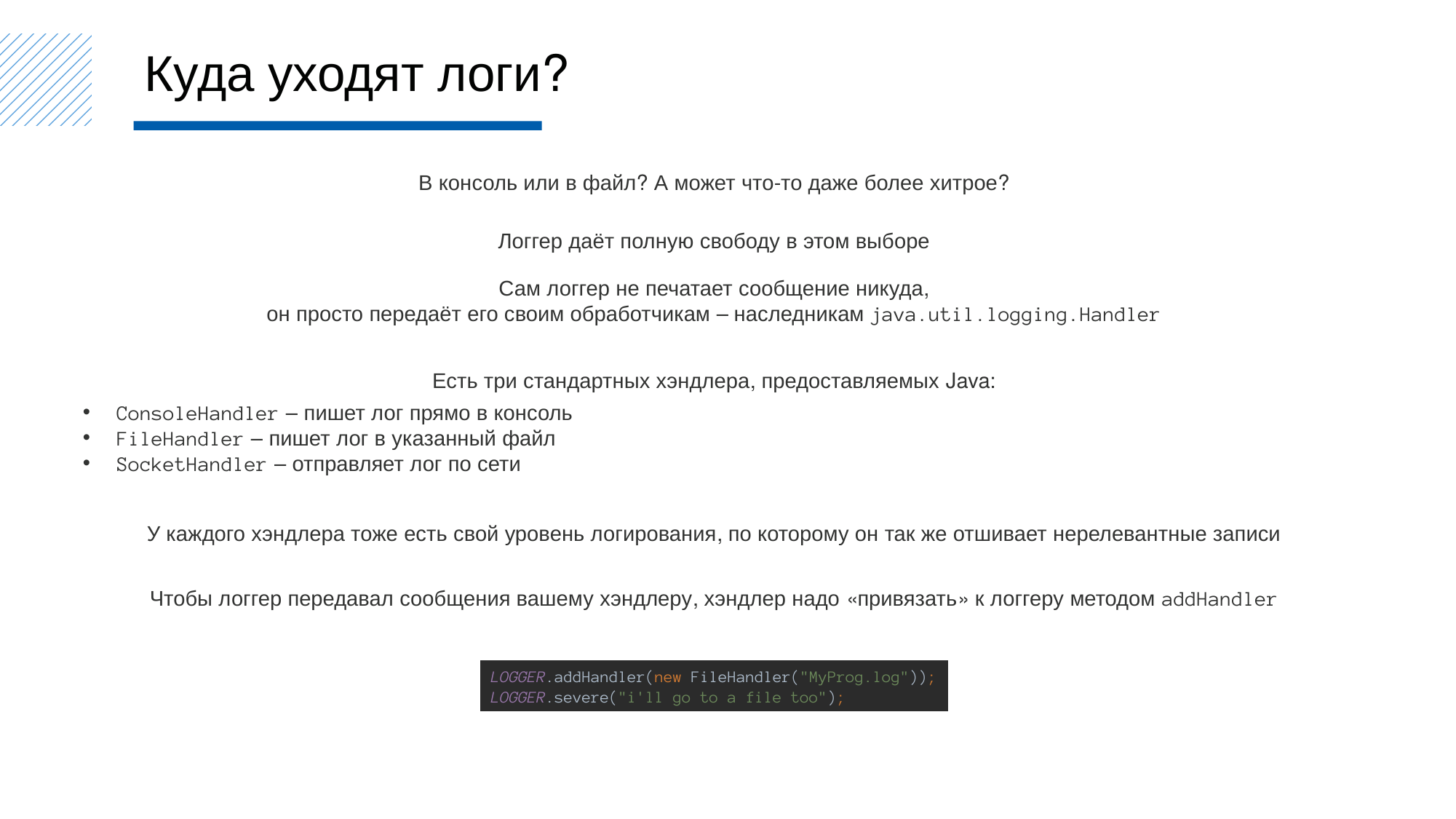

Куда уходят логи?
В консоль или в файл? А может что-то даже более хитрое?
Логгер даёт полную свободу в этом выборе
Сам логгер не печатает сообщение никуда,
он просто передаёт его своим обработчикам – наследникам java.util.logging.Handler
Есть три стандартных хэндлера, предоставляемых Java:
ConsoleHandler – пишет лог прямо в консоль
FileHandler – пишет лог в указанный файл
SocketHandler – отправляет лог по сети
У каждого хэндлера тоже есть свой уровень логирования, по которому он так же отшивает нерелевантные записи
Чтобы логгер передавал сообщения вашему хэндлеру, хэндлер надо «привязать» к логгеру методом addHandler
LOGGER.addHandler(new FileHandler("MyProg.log"));
LOGGER.severe("i'll go to a file too");